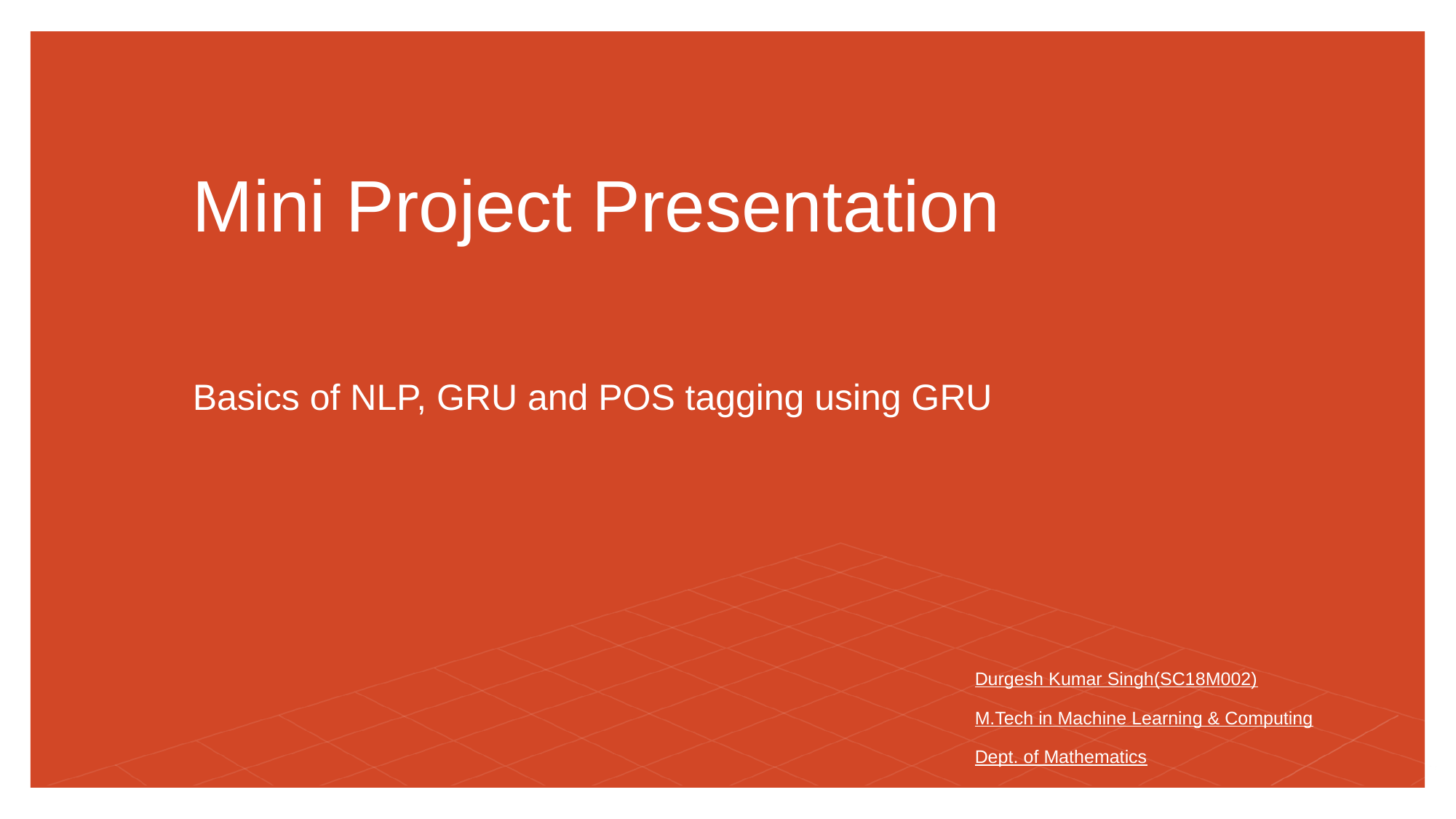

# Mini Project Presentation
Basics of NLP, GRU and POS tagging using GRU

Durgesh Kumar Singh(SC18M002)
M.Tech in Machine Learning & Computing
Dept. of Mathematics